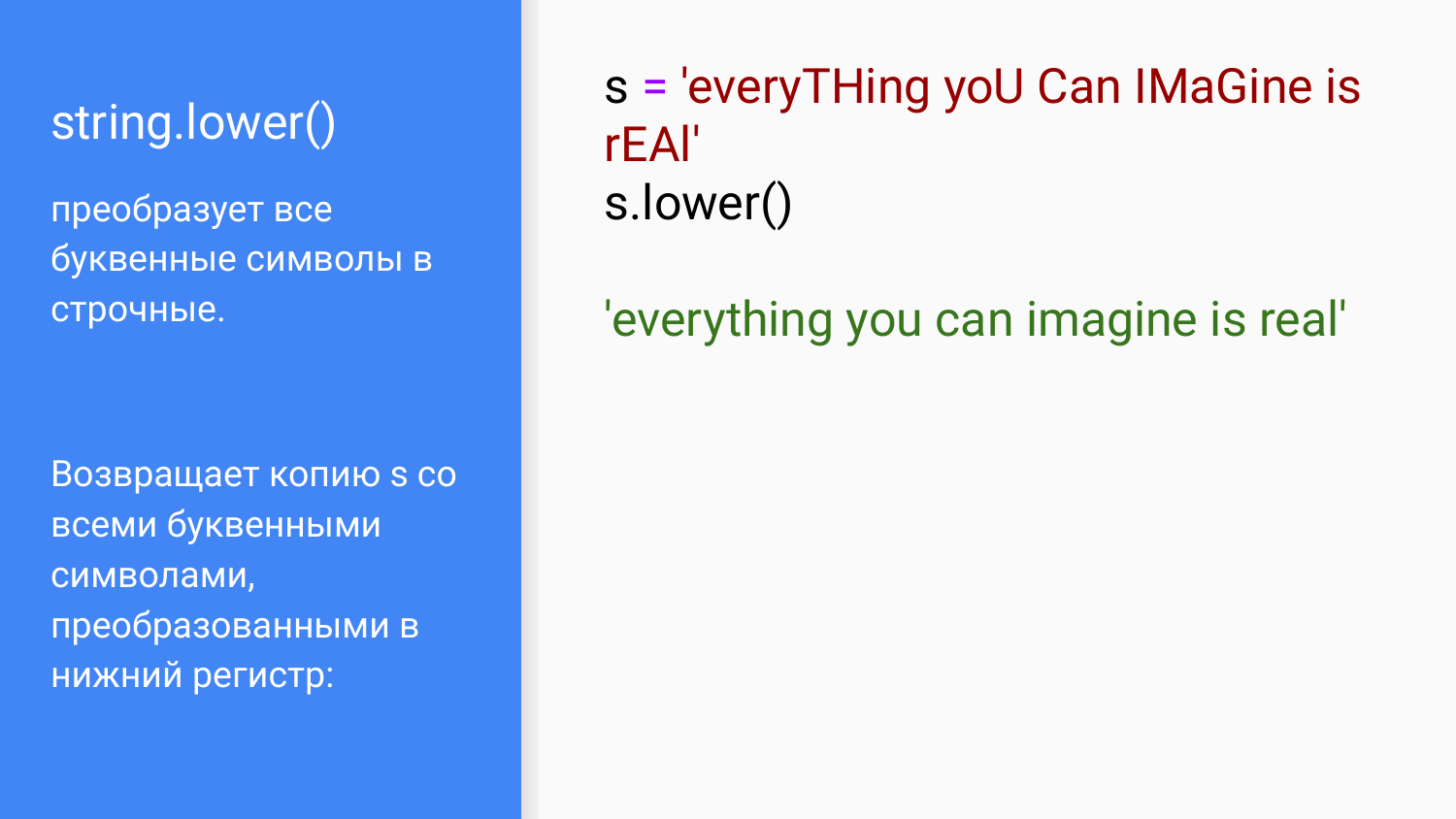

# string.lower()
s = 'everyTHing yoU Can IMaGine is rEAl'
s.lower()

'everything you can imagine is real'

преобразует все буквенные символы в строчные.

Возвращает копию s со всеми буквенными символами, преобразованными в нижний регистр: